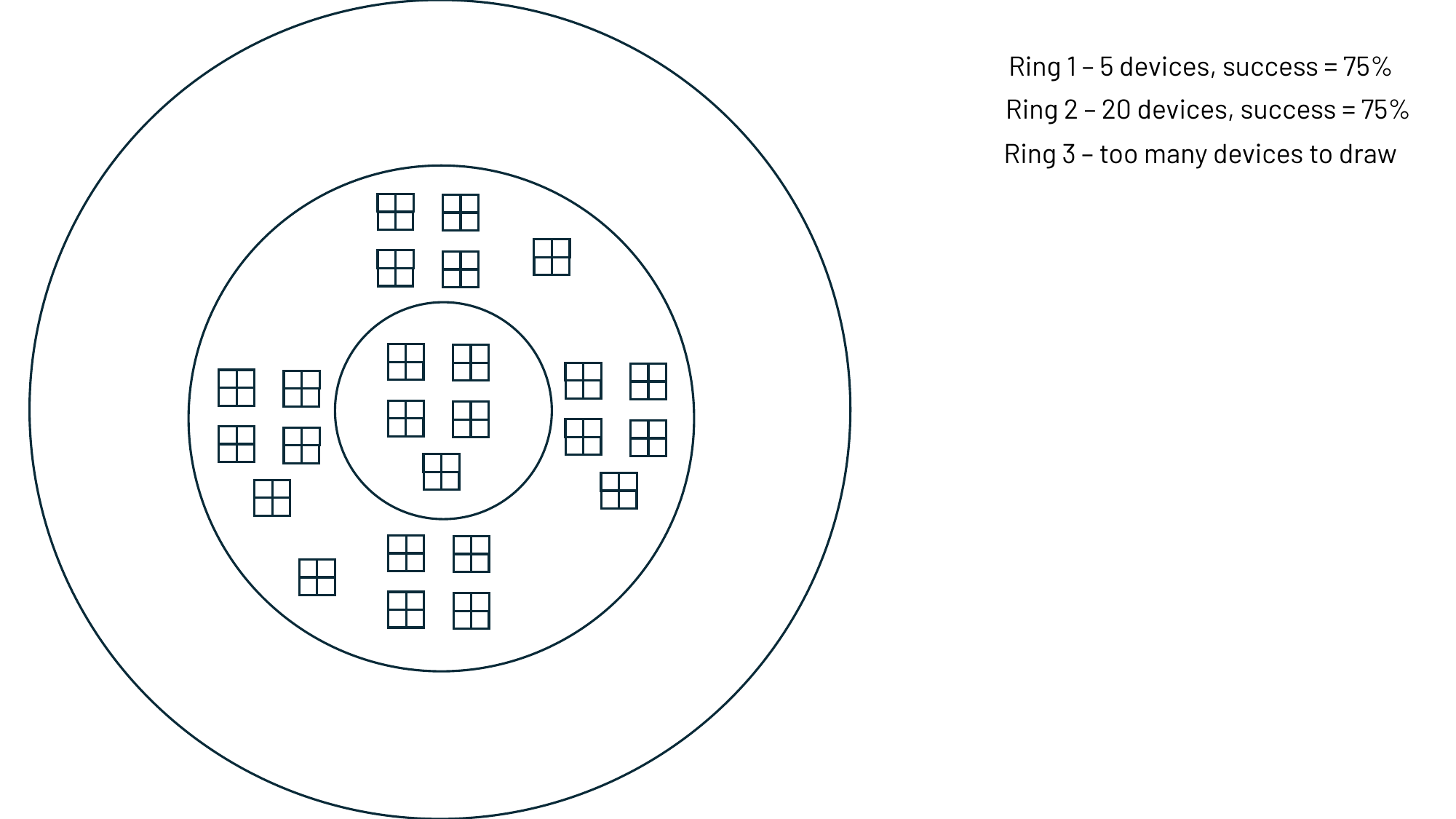

Ring 1 – 5 devices, success = 75%
Ring 2 – 20 devices, success = 75%
Ring 3 – too many devices to draw